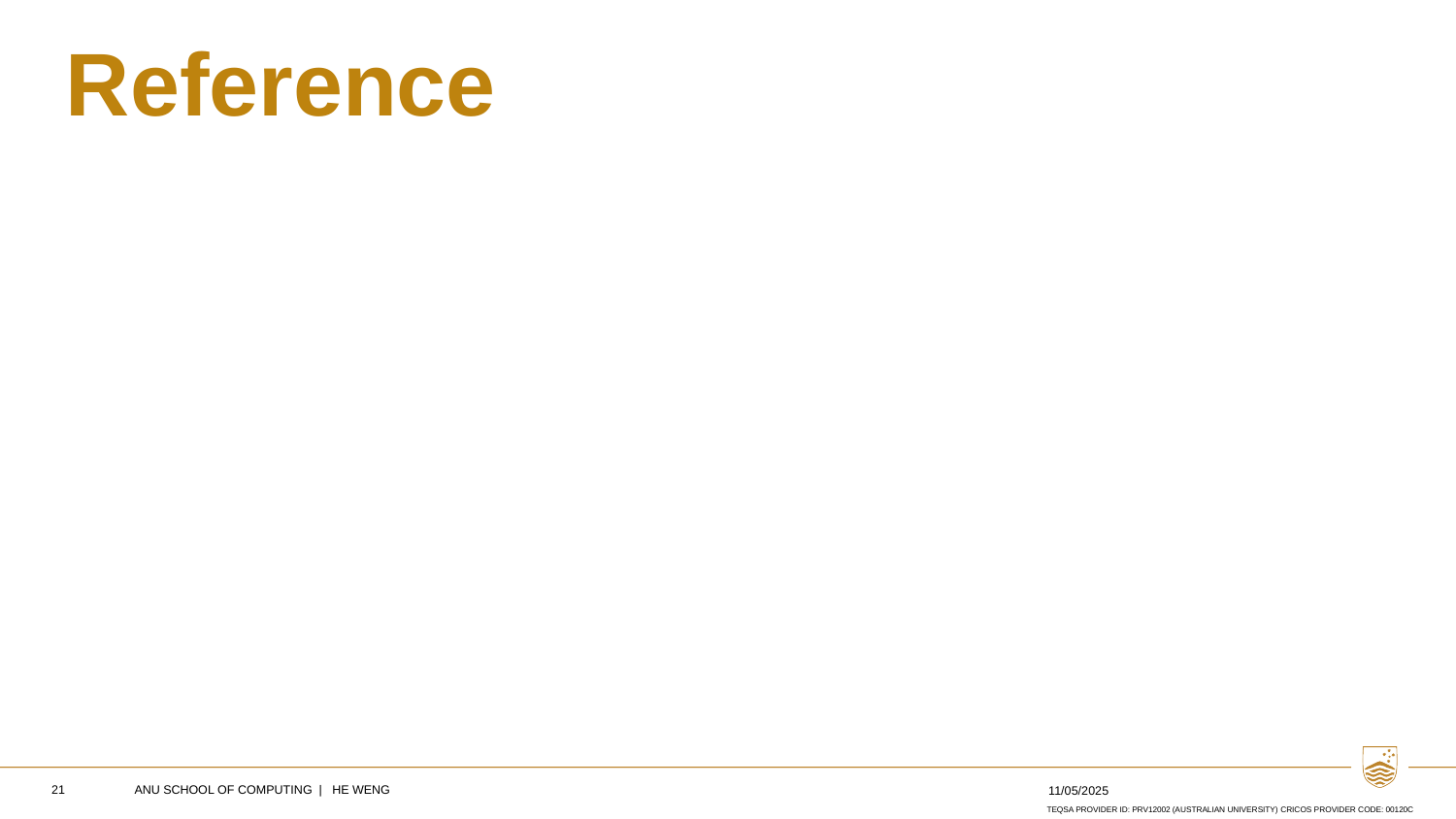

Reference
21
ANU SCHOOL OF COMPUTING  |   He Weng
11/05/2025